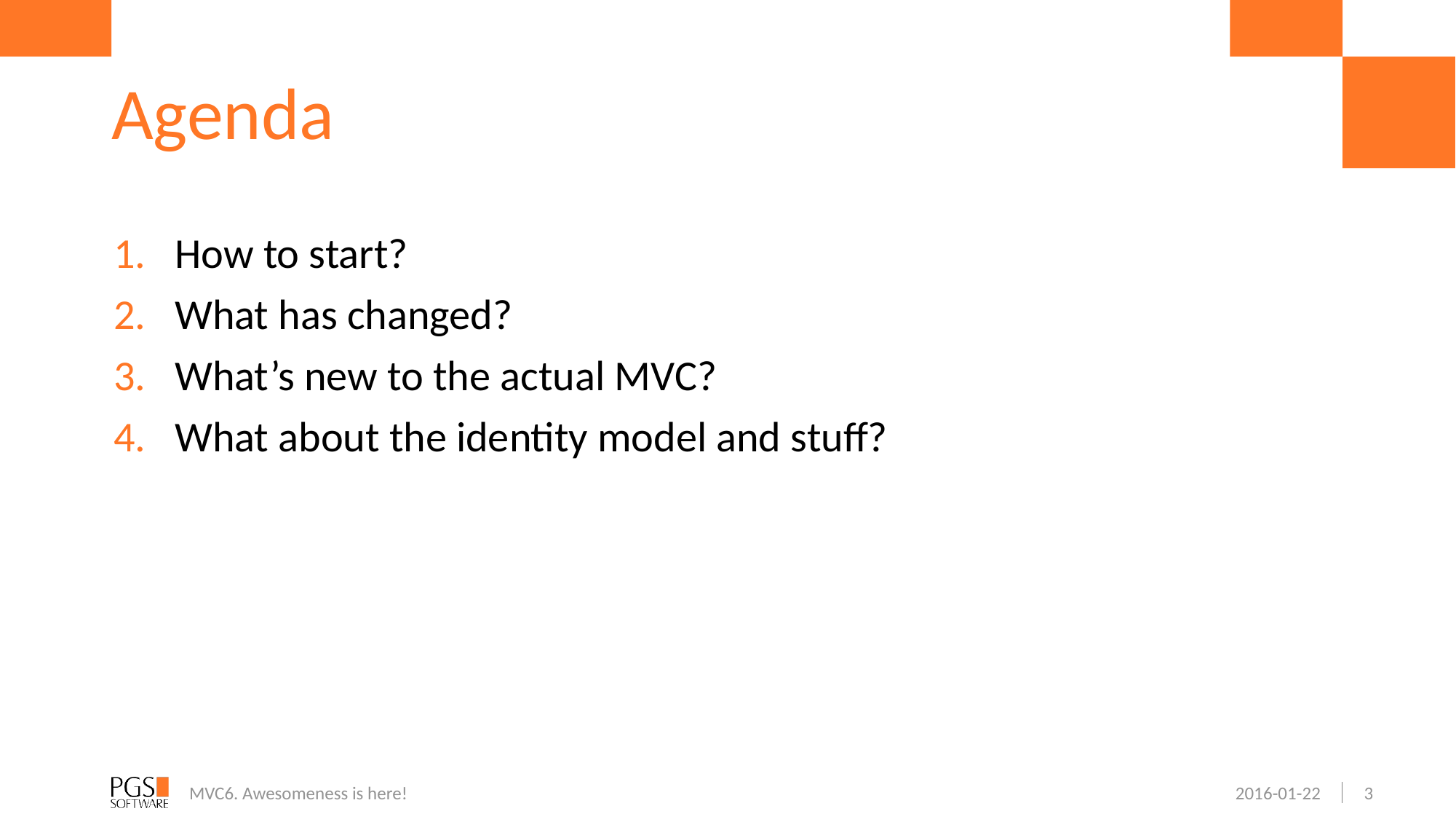

# Agenda
How to start?
What has changed?
What’s new to the actual MVC?
What about the identity model and stuff?
MVC6. Awesomeness is here!
2016-01-22
3